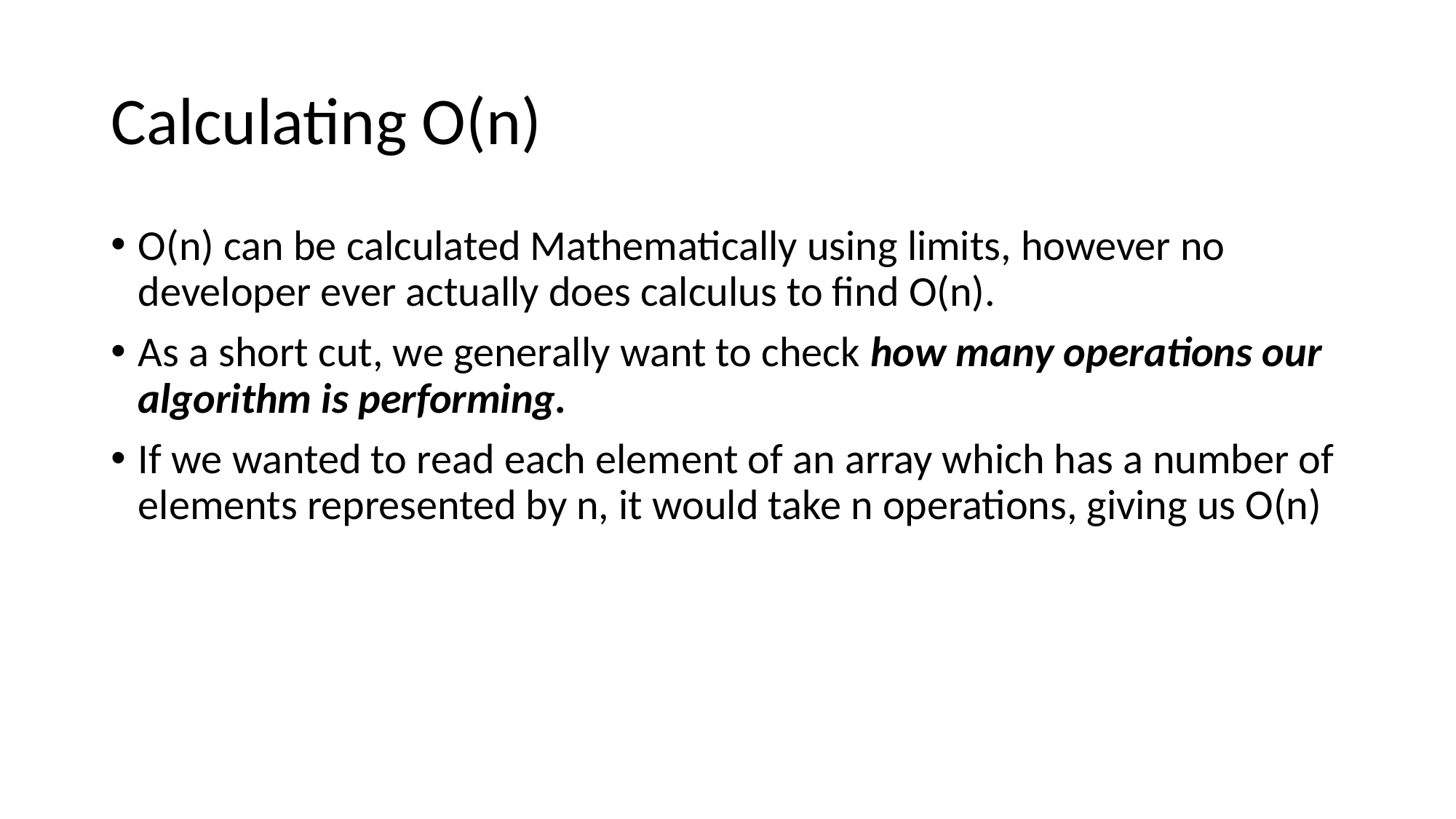

# Calculating O(n)
O(n) can be calculated Mathematically using limits, however no developer ever actually does calculus to find O(n).
As a short cut, we generally want to check how many operations our algorithm is performing.
If we wanted to read each element of an array which has a number of elements represented by n, it would take n operations, giving us O(n)